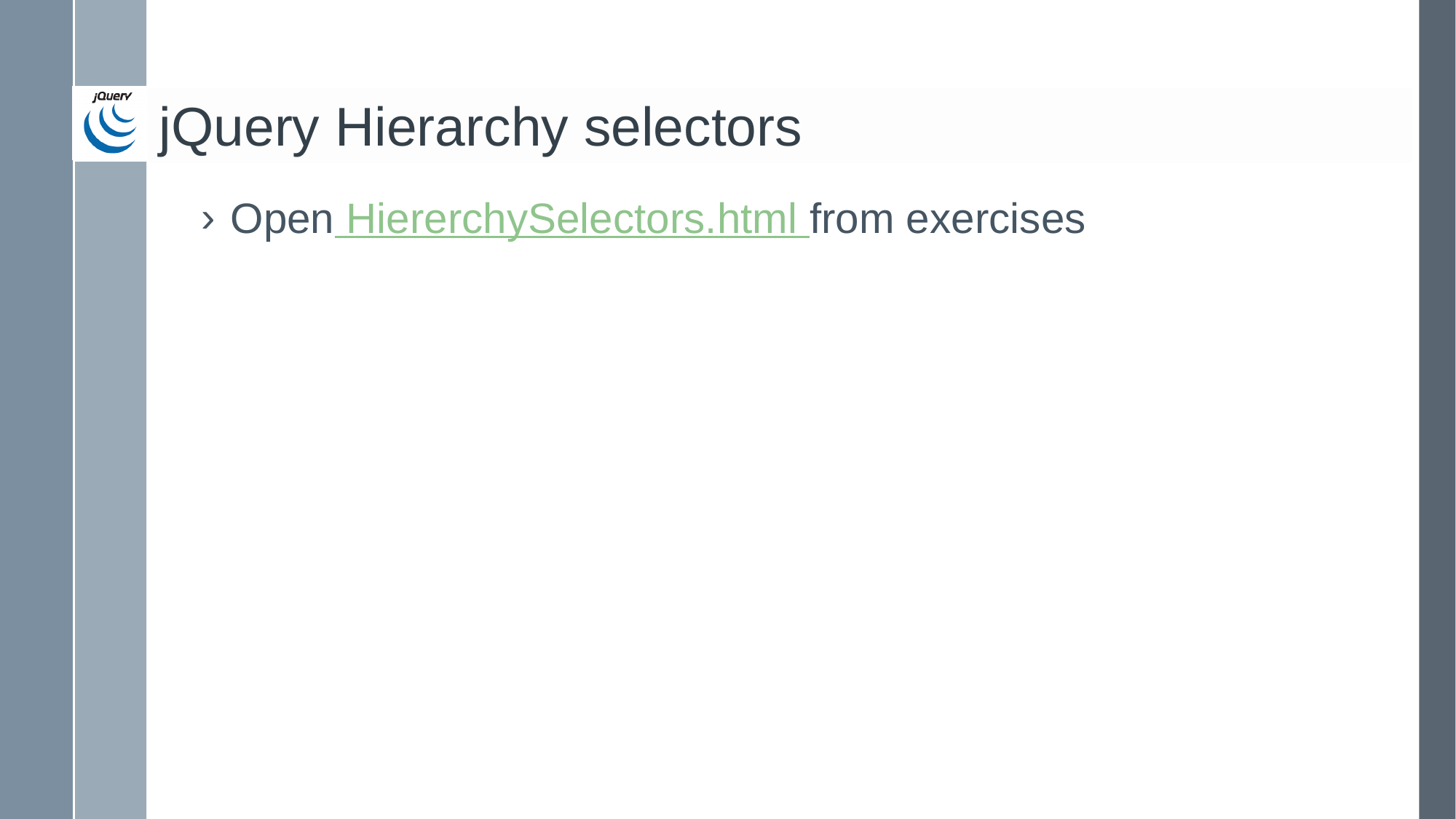

# jQuery Hierarchy selectors
Open HiererchySelectors.html from exercises